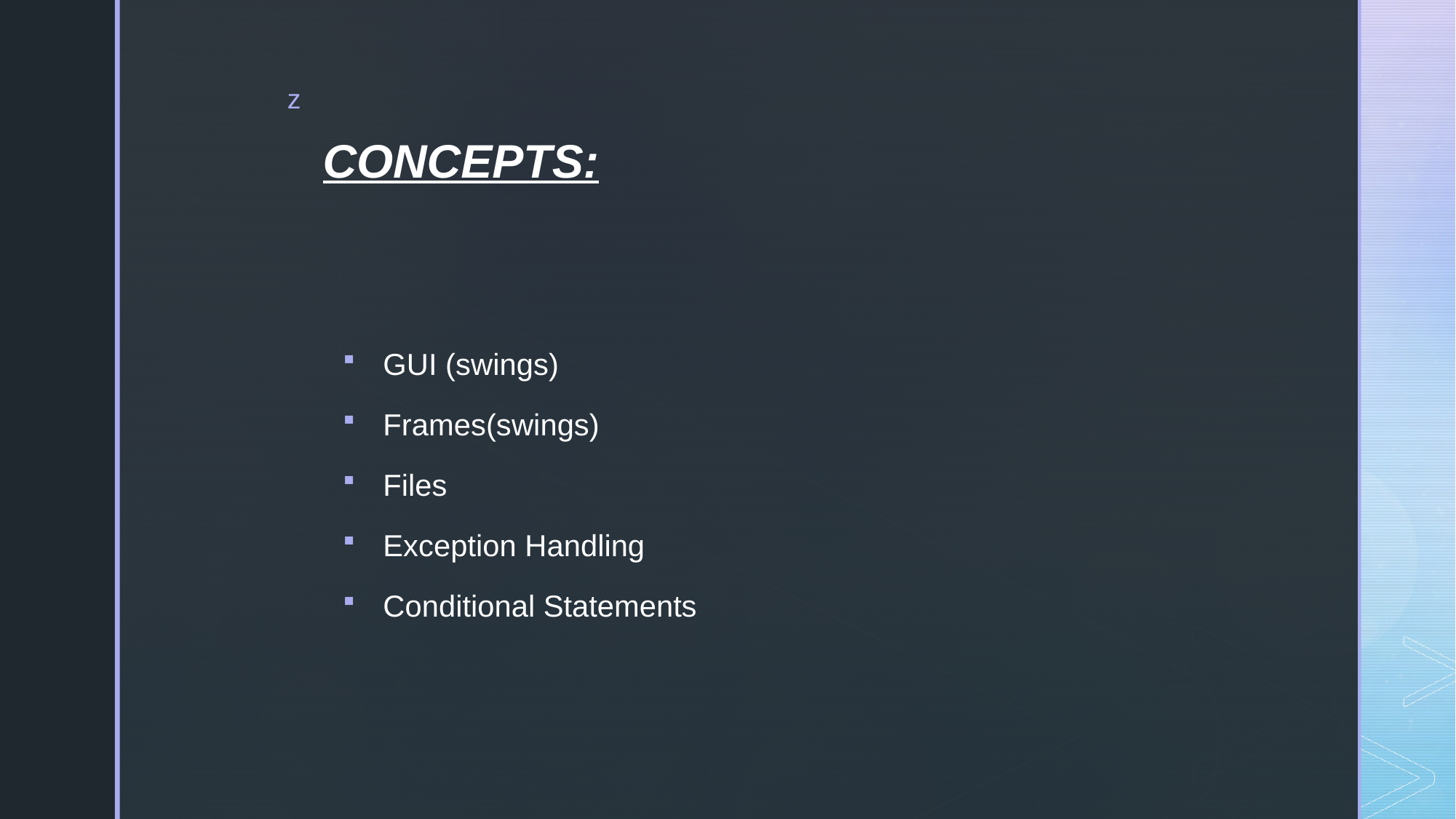

# CONCEPTS:

GUI (swings)
Frames(swings)
Files
Exception Handling
Conditional Statements